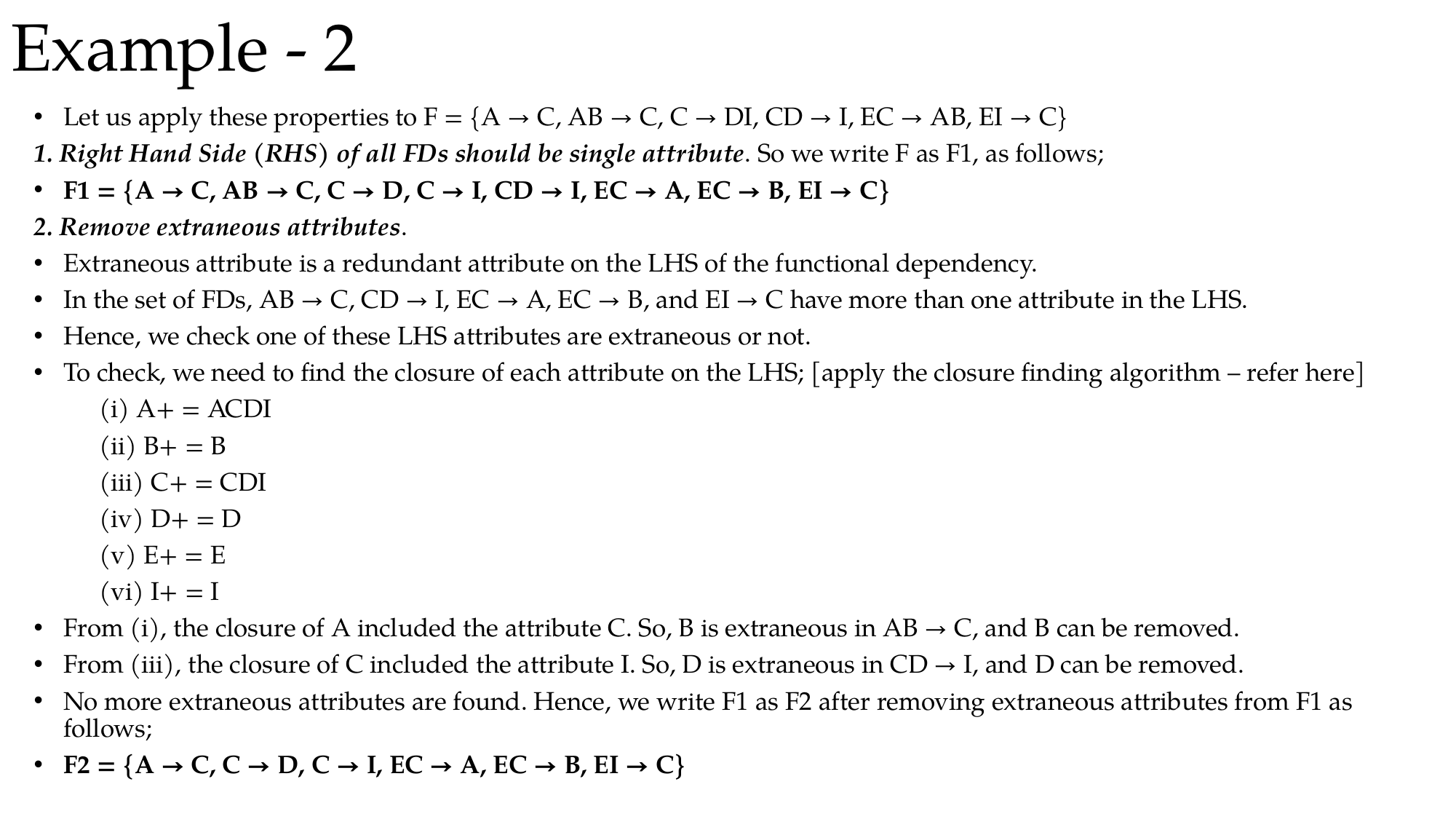

# Example - 2
Let us apply these properties to F = {A → C, AB → C, C → DI, CD → I, EC → AB, EI → C}
1. Right Hand Side (RHS) of all FDs should be single attribute. So we write F as F1, as follows;
F1 = {A → C, AB → C, C → D, C → I, CD → I, EC → A, EC → B, EI → C}
2. Remove extraneous attributes.
Extraneous attribute is a redundant attribute on the LHS of the functional dependency.
In the set of FDs, AB → C, CD → I, EC → A, EC → B, and EI → C have more than one attribute in the LHS.
Hence, we check one of these LHS attributes are extraneous or not.
To check, we need to find the closure of each attribute on the LHS; [apply the closure finding algorithm – refer here]
	(i) A+ = ACDI
	(ii) B+ = B
	(iii) C+ = CDI
	(iv) D+ = D
	(v) E+ = E
	(vi) I+ = I
From (i), the closure of A included the attribute C. So, B is extraneous in AB → C, and B can be removed.
From (iii), the closure of C included the attribute I. So, D is extraneous in CD → I, and D can be removed.
No more extraneous attributes are found. Hence, we write F1 as F2 after removing extraneous attributes from F1 as follows;
F2 = {A → C, C → D, C → I, EC → A, EC → B, EI → C}